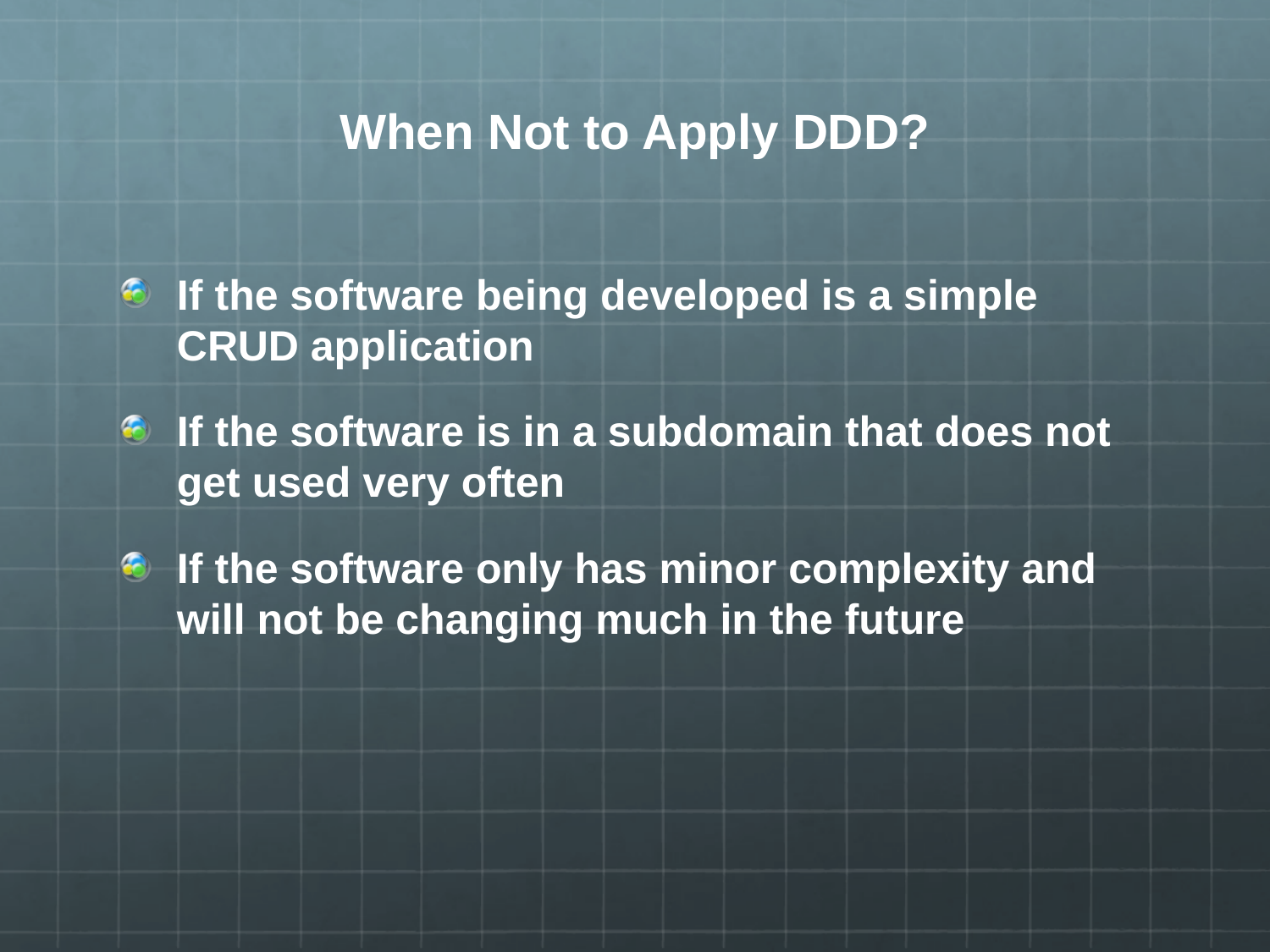

# When Not to Apply DDD?
If the software being developed is a simple CRUD application
If the software is in a subdomain that does not get used very often
If the software only has minor complexity and will not be changing much in the future